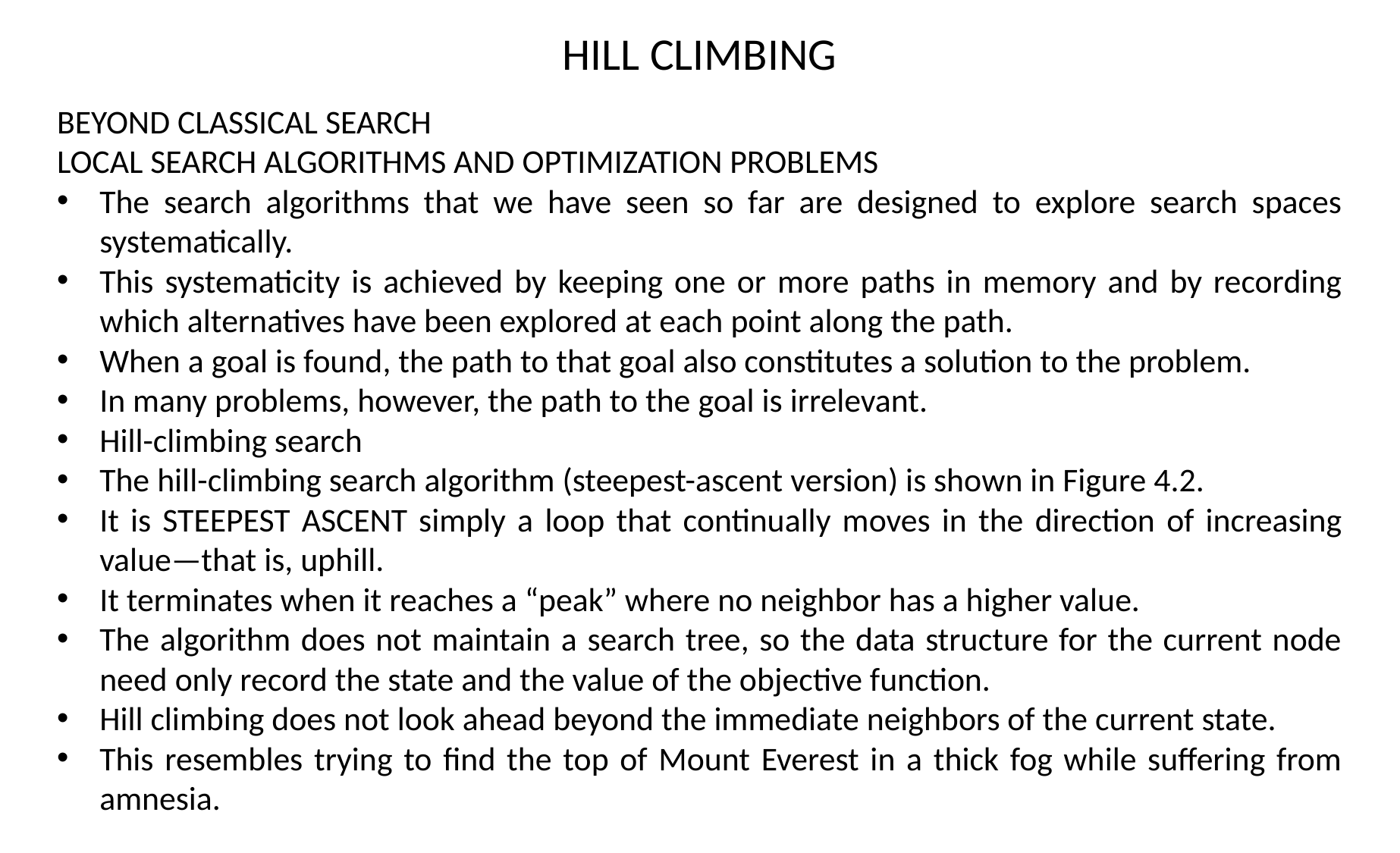

# HILL CLIMBING
BEYOND CLASSICAL SEARCH
LOCAL SEARCH ALGORITHMS AND OPTIMIZATION PROBLEMS
The search algorithms that we have seen so far are designed to explore search spaces systematically.
This systematicity is achieved by keeping one or more paths in memory and by recording which alternatives have been explored at each point along the path.
When a goal is found, the path to that goal also constitutes a solution to the problem.
In many problems, however, the path to the goal is irrelevant.
Hill-climbing search
The hill-climbing search algorithm (steepest-ascent version) is shown in Figure 4.2.
It is STEEPEST ASCENT simply a loop that continually moves in the direction of increasing value—that is, uphill.
It terminates when it reaches a “peak” where no neighbor has a higher value.
The algorithm does not maintain a search tree, so the data structure for the current node need only record the state and the value of the objective function.
Hill climbing does not look ahead beyond the immediate neighbors of the current state.
This resembles trying to find the top of Mount Everest in a thick fog while suffering from amnesia.